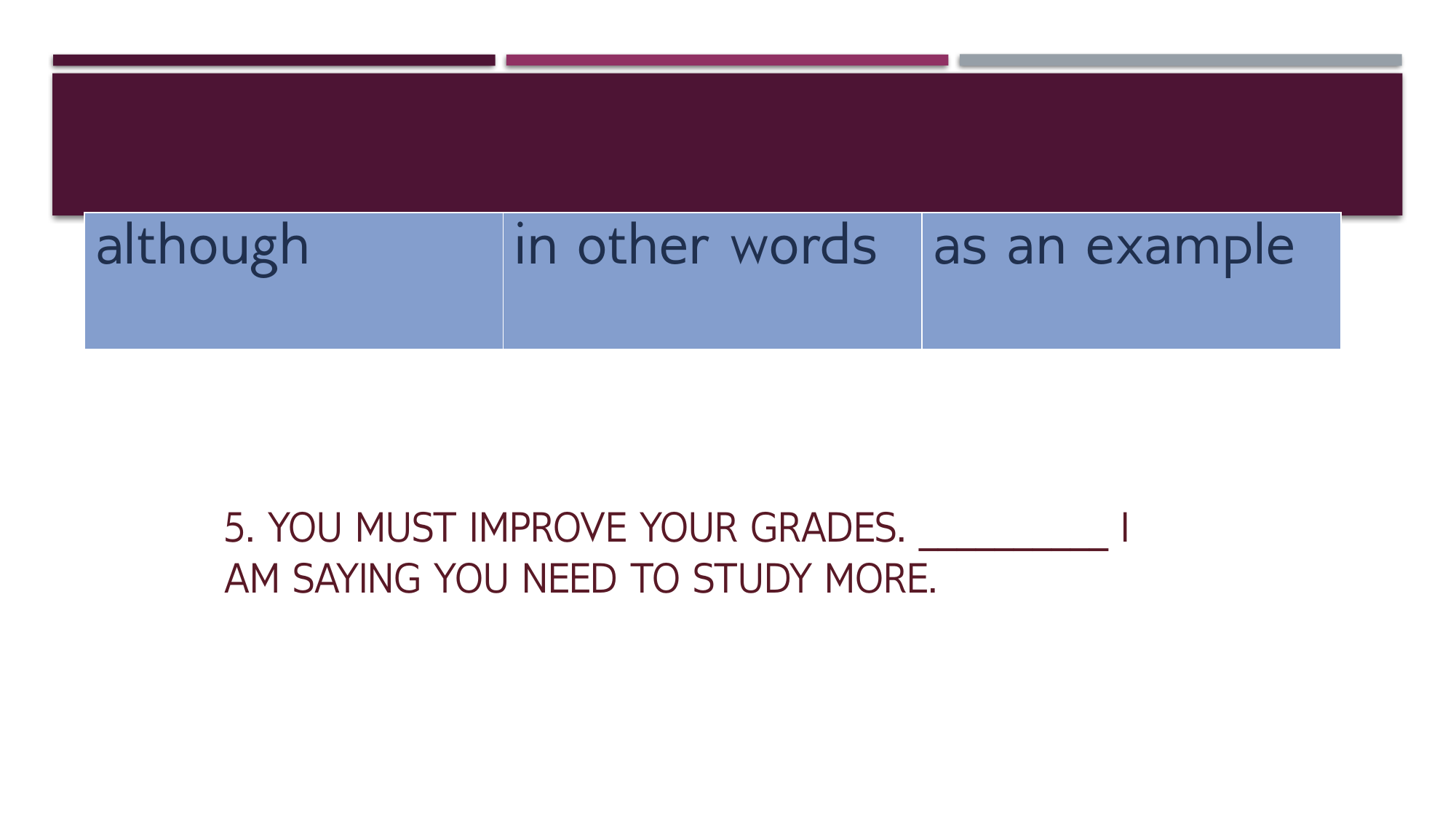

| although | in other words | as an example |
| --- | --- | --- |
# 5. You must improve your grades. __________ I am saying you need to study more.